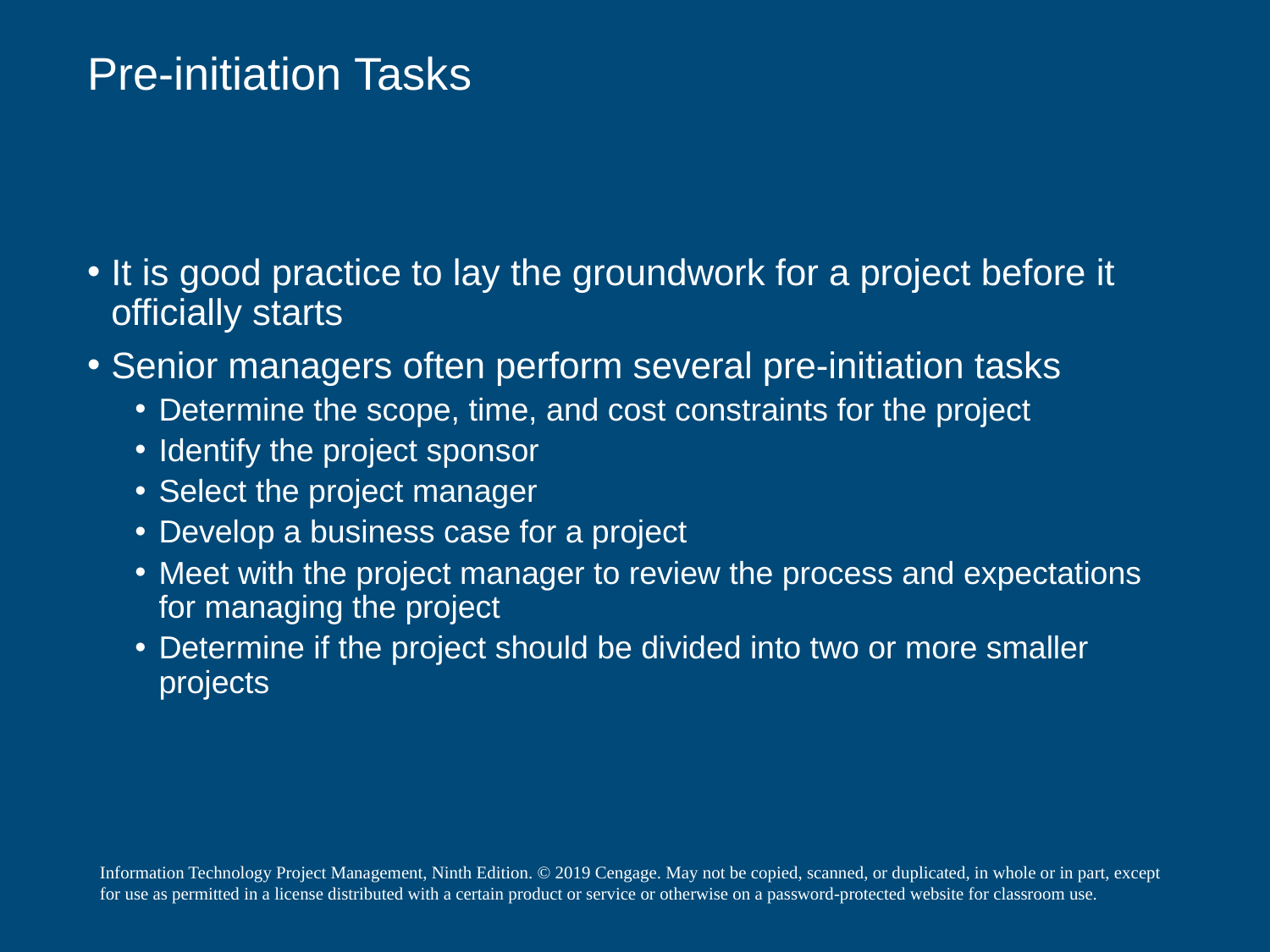

# Pre-initiation Tasks
It is good practice to lay the groundwork for a project before it officially starts
Senior managers often perform several pre-initiation tasks
Determine the scope, time, and cost constraints for the project
Identify the project sponsor
Select the project manager
Develop a business case for a project
Meet with the project manager to review the process and expectations for managing the project
Determine if the project should be divided into two or more smaller projects

Information Technology Project Management, Ninth Edition. © 2019 Cengage. May not be copied, scanned, or duplicated, in whole or in part, except for use as permitted in a license distributed with a certain product or service or otherwise on a password-protected website for classroom use.